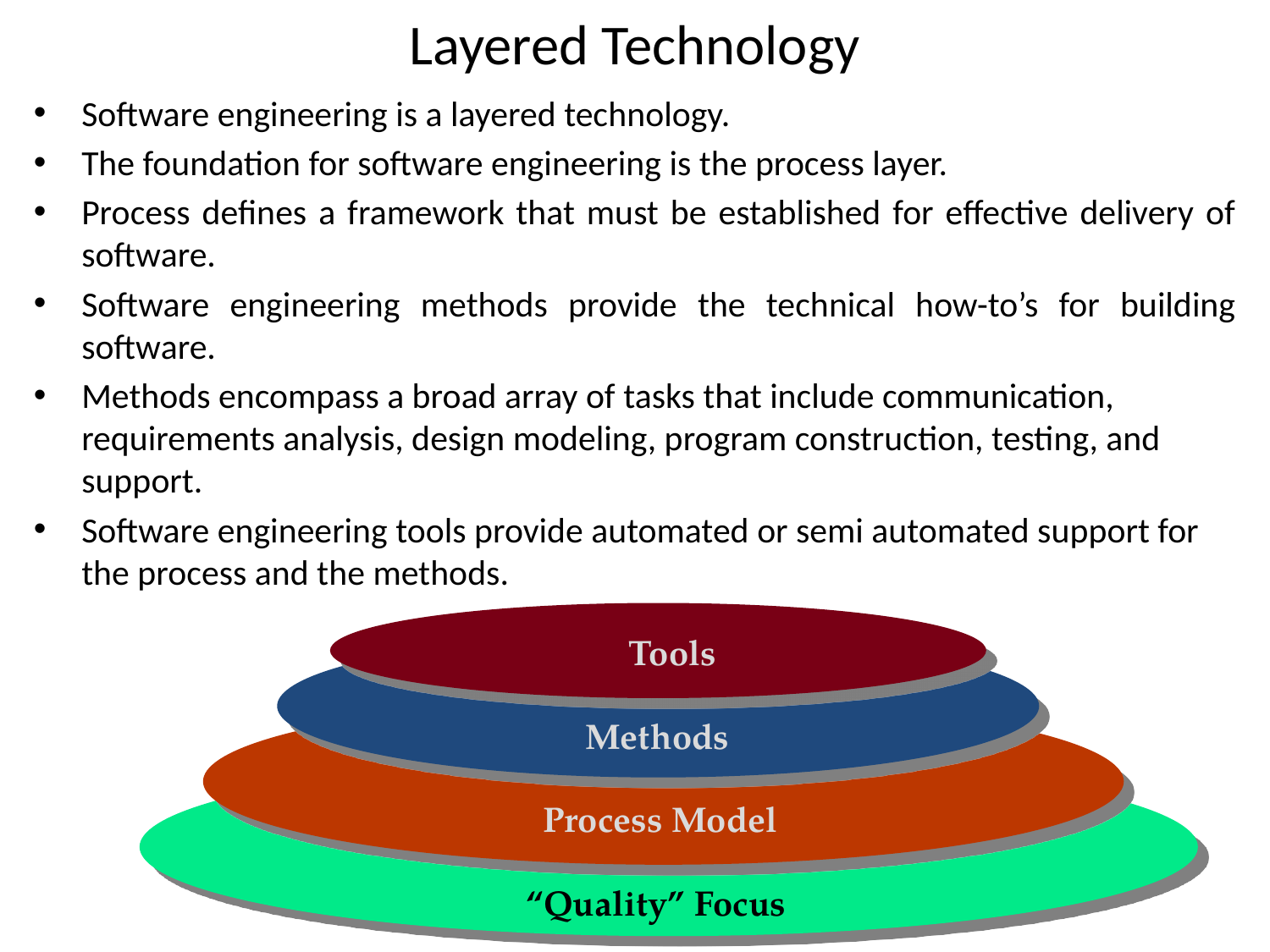

# Layered Technology
Software engineering is a layered technology.
The foundation for software engineering is the process layer.
Process defines a framework that must be established for effective delivery of software.
Software engineering methods provide the technical how-to’s for building software.
Methods encompass a broad array of tasks that include communication, requirements analysis, design modeling, program construction, testing, and support.
Software engineering tools provide automated or semi automated support for the process and the methods.

Tools

Methods

Process Model
“Quality” Focus